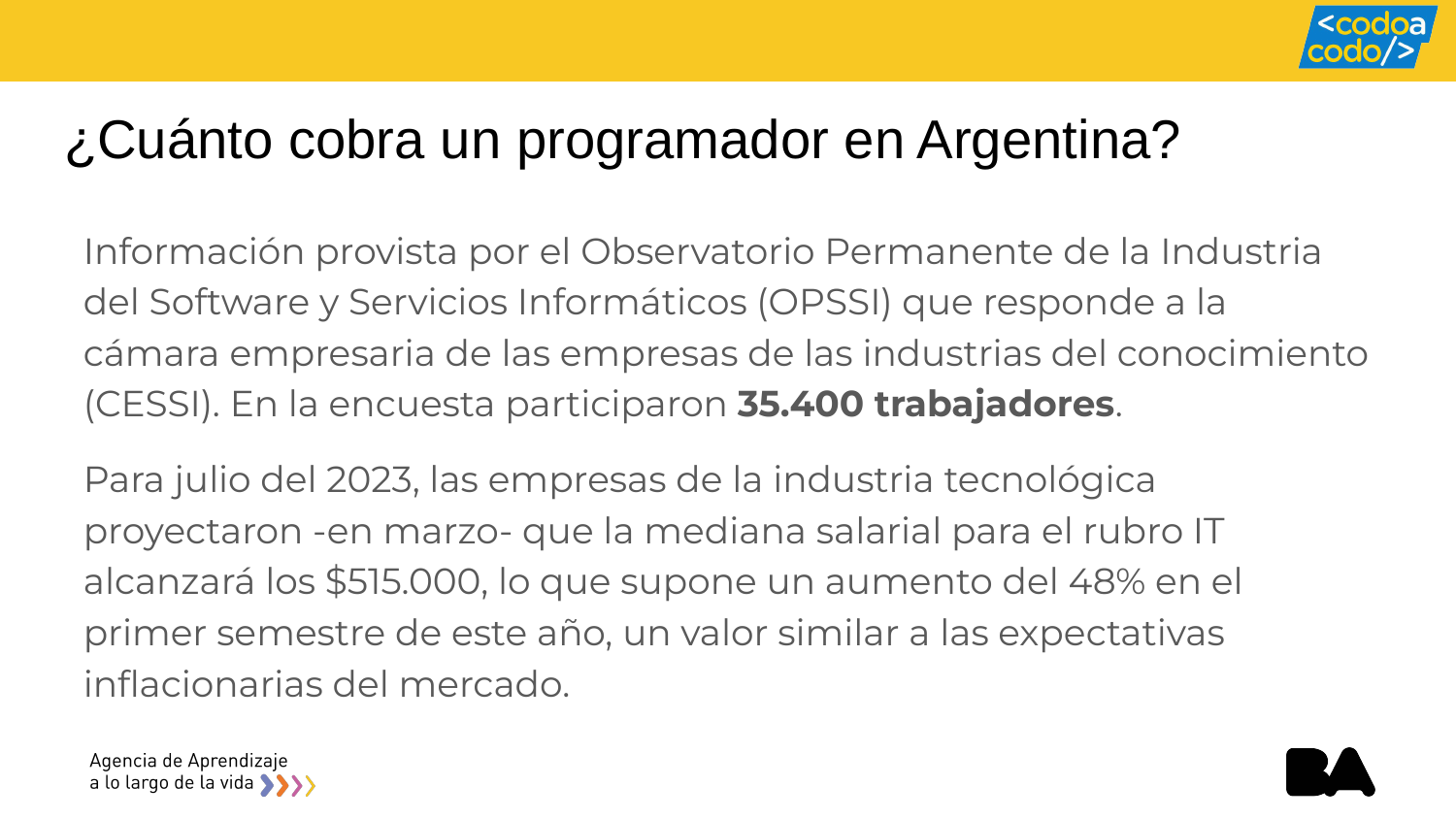

# ¿Cuánto cobra un programador en Argentina?
Información provista por el Observatorio Permanente de la Industria del Software y Servicios Informáticos (OPSSI) que responde a la cámara empresaria de las empresas de las industrias del conocimiento (CESSI). En la encuesta participaron 35.400 trabajadores.
Para julio del 2023, las empresas de la industria tecnológica proyectaron -en marzo- que la mediana salarial para el rubro IT alcanzará los $515.000, lo que supone un aumento del 48% en el primer semestre de este año, un valor similar a las expectativas inflacionarias del mercado.